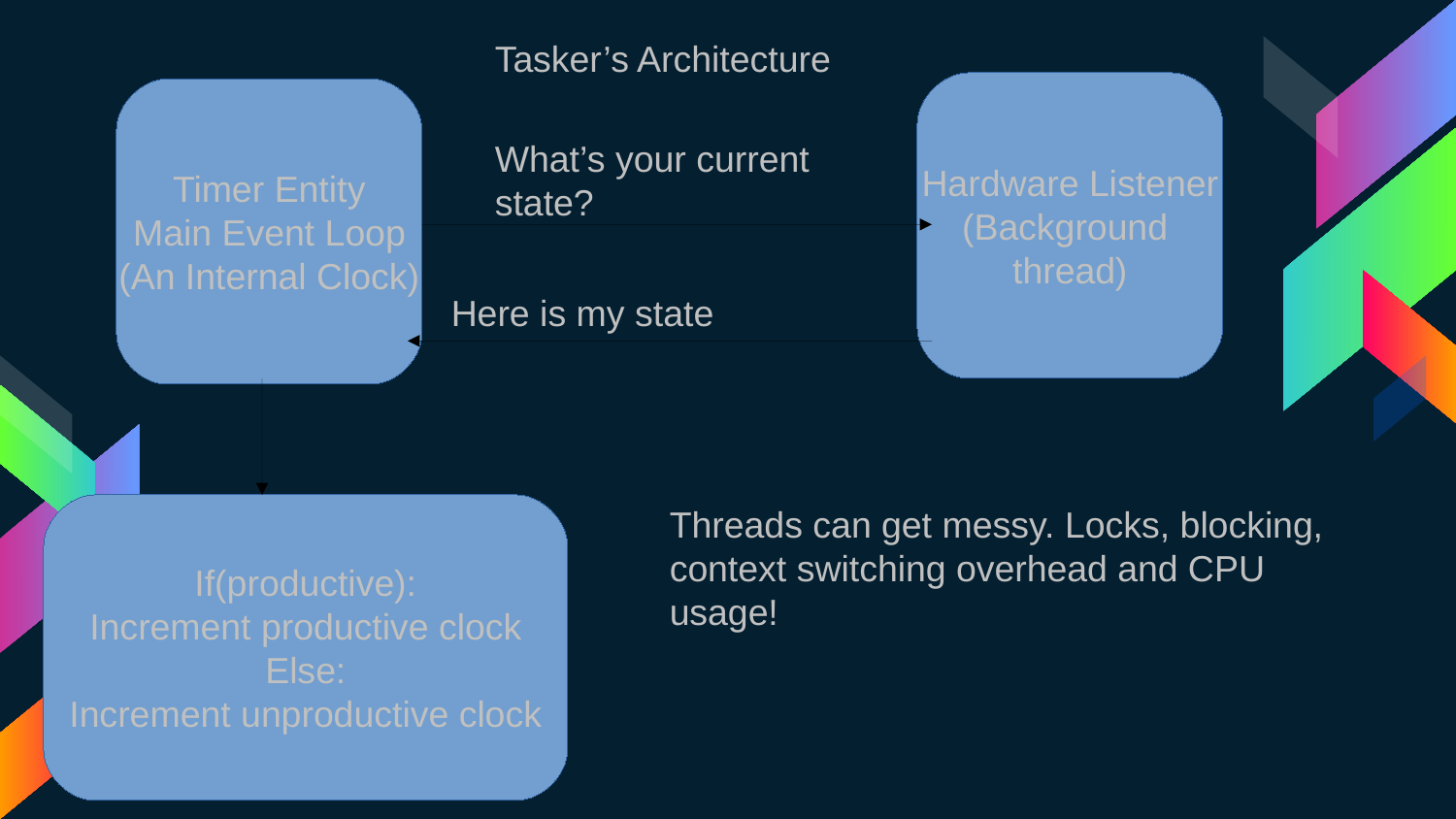

Tasker’s Architecture

Hardware Listener
(Background
thread)
Timer Entity
Main Event Loop
(An Internal Clock)
What’s your current state?

Here is my state

If(productive):
Increment productive clock
Else:
Increment unproductive clock
Threads can get messy. Locks, blocking, context switching overhead and CPU usage!